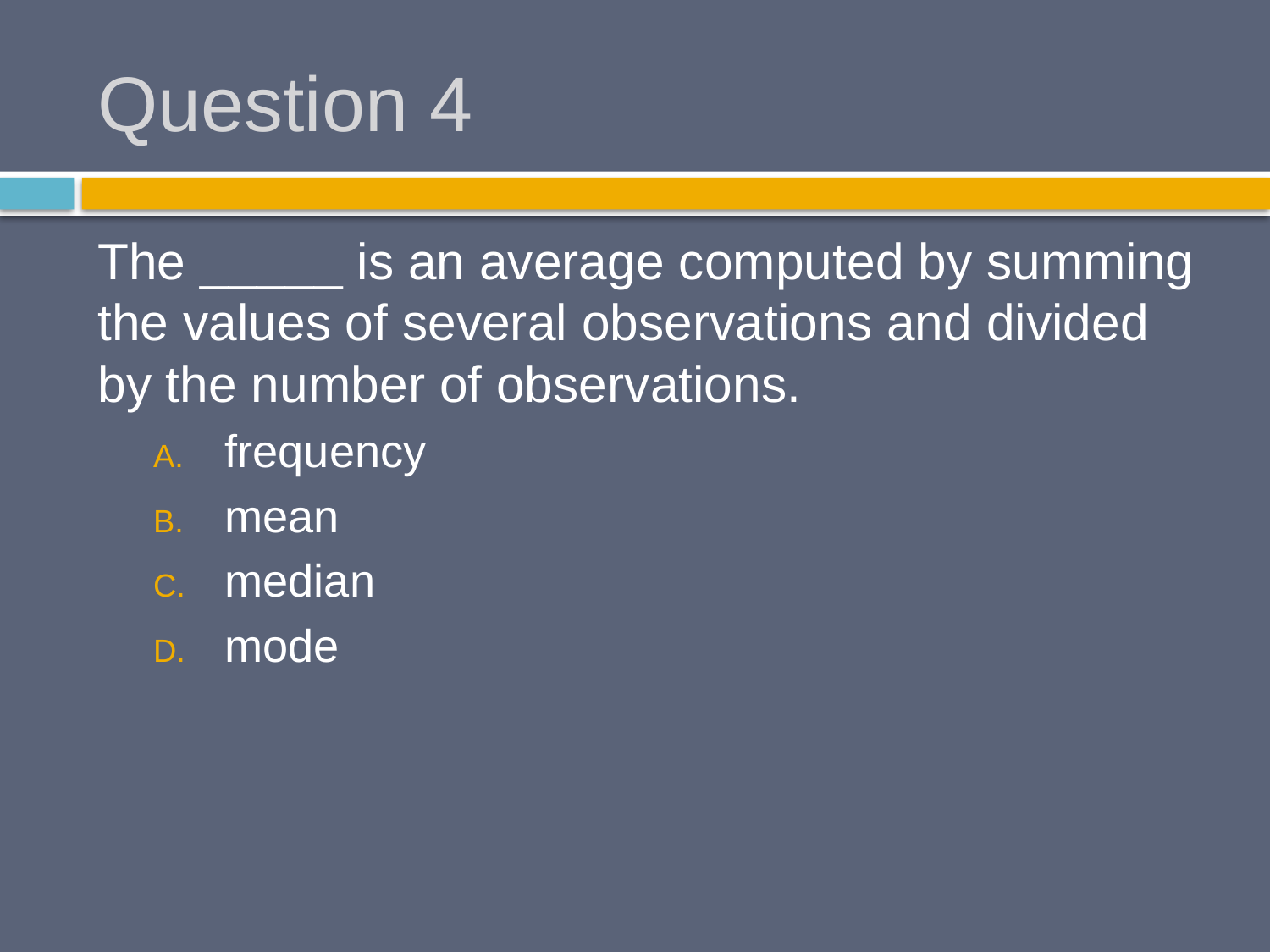

# Question 4
The _____ is an average computed by summing the values of several observations and divided by the number of observations.
frequency
mean
median
mode